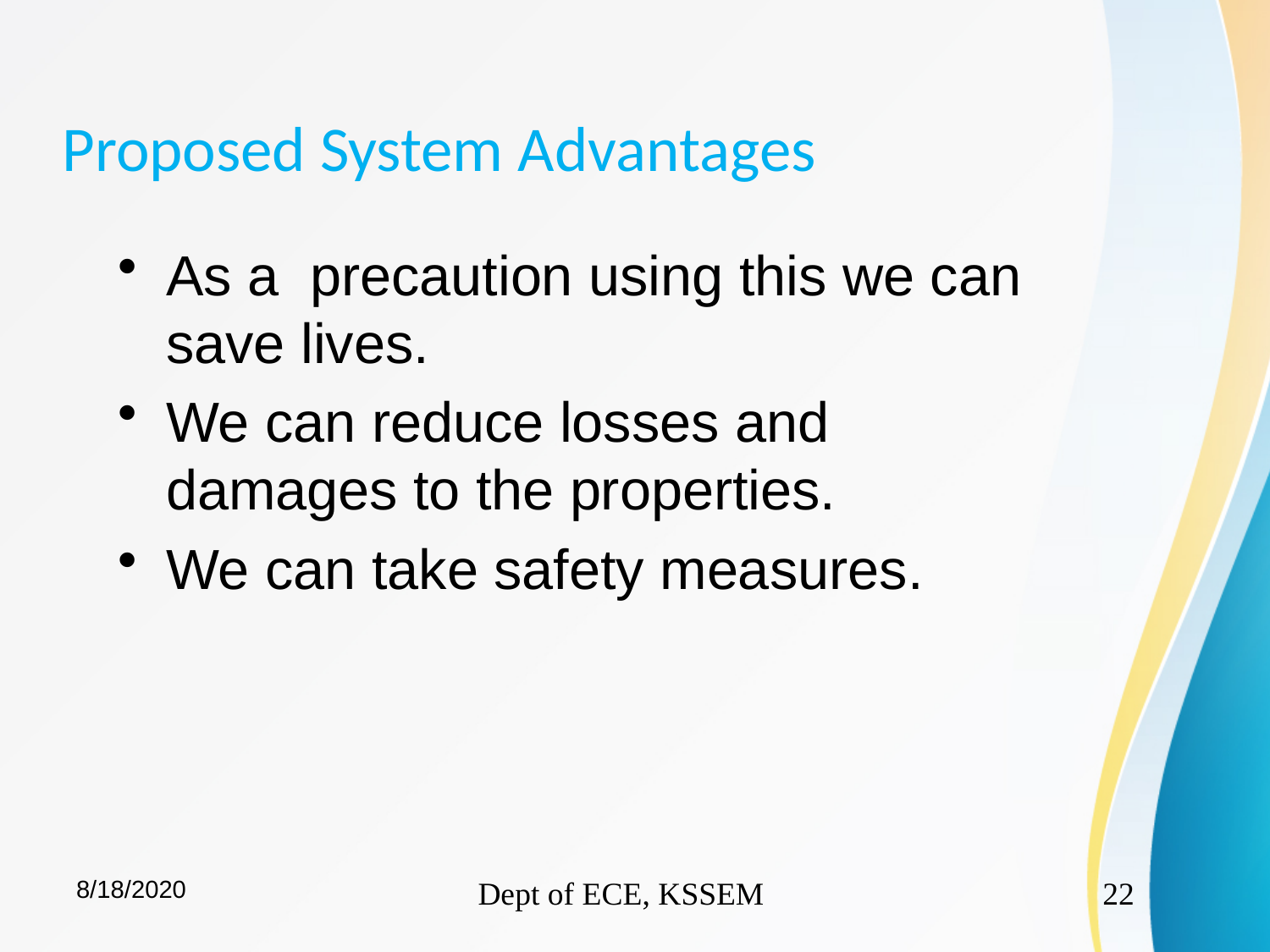

# Proposed System Advantages
As a  precaution using this we can save lives.
We can reduce losses and damages to the properties.
We can take safety measures.

8/18/2020
Dept of ECE, KSSEM
22